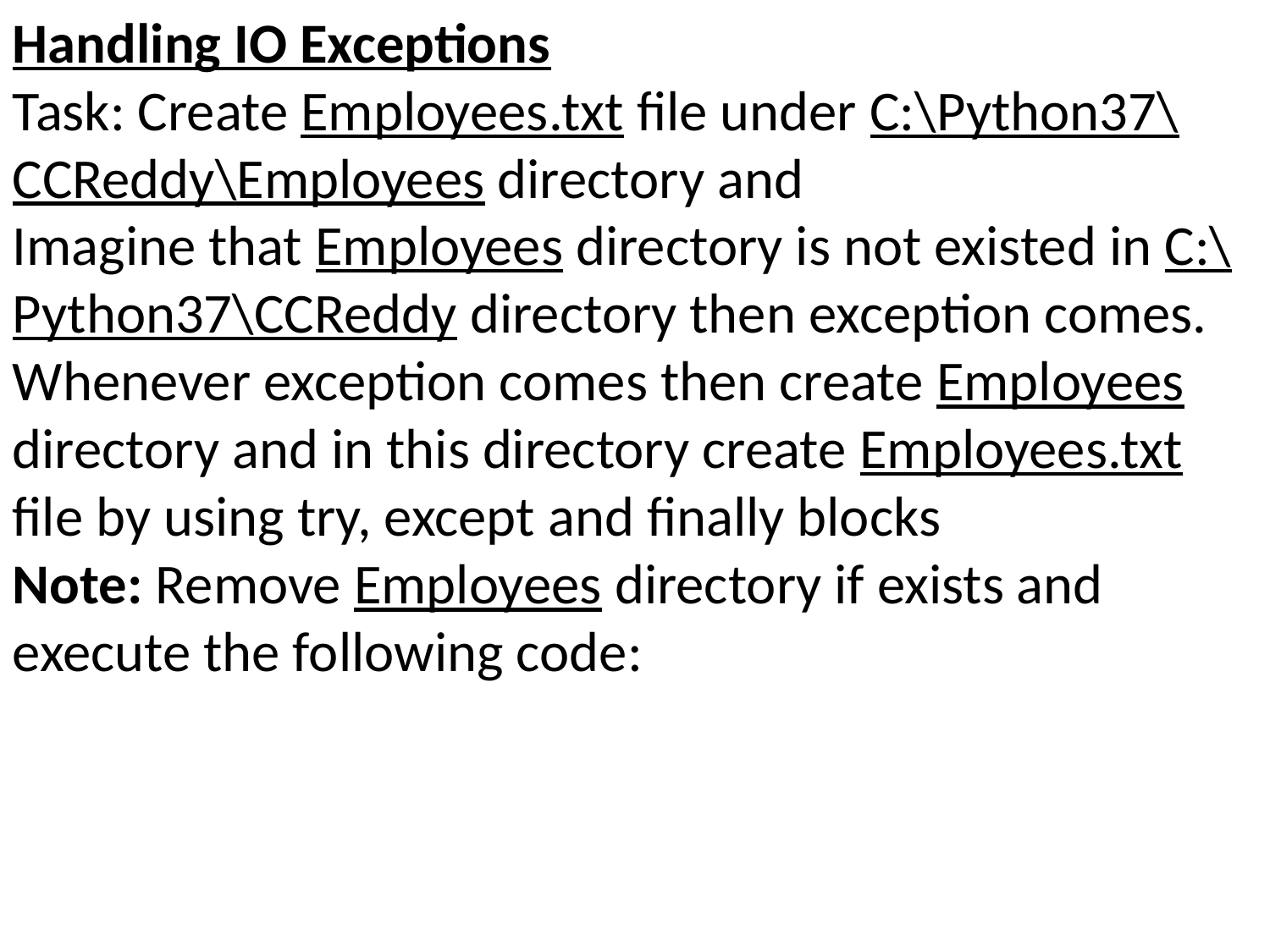

Handling IO Exceptions
Task: Create Employees.txt file under C:\Python37\CCReddy\Employees directory and
Imagine that Employees directory is not existed in C:\Python37\CCReddy directory then exception comes. Whenever exception comes then create Employees directory and in this directory create Employees.txt file by using try, except and finally blocks
Note: Remove Employees directory if exists and execute the following code: